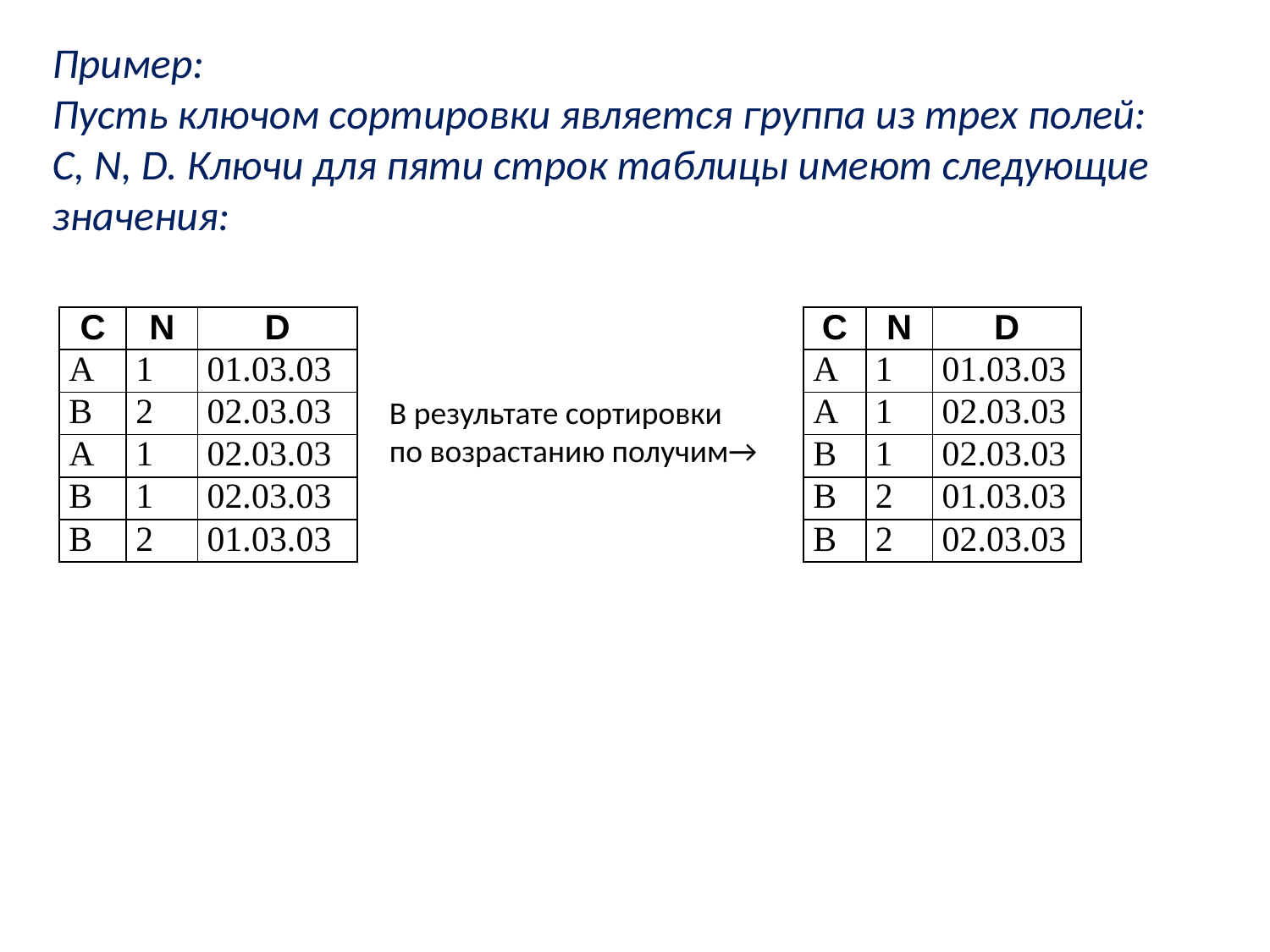

Пример:
Пусть ключом сортировки является группа из трех полей: C, N, D. Ключи для пяти строк таблицы имеют следующие значения:
| C | N | D |
| --- | --- | --- |
| A | 1 | 01.03.03 |
| B | 2 | 02.03.03 |
| A | 1 | 02.03.03 |
| B | 1 | 02.03.03 |
| B | 2 | 01.03.03 |
| C | N | D |
| --- | --- | --- |
| A | 1 | 01.03.03 |
| A | 1 | 02.03.03 |
| B | 1 | 02.03.03 |
| B | 2 | 01.03.03 |
| B | 2 | 02.03.03 |
В результате сортировки по возрастанию получим→